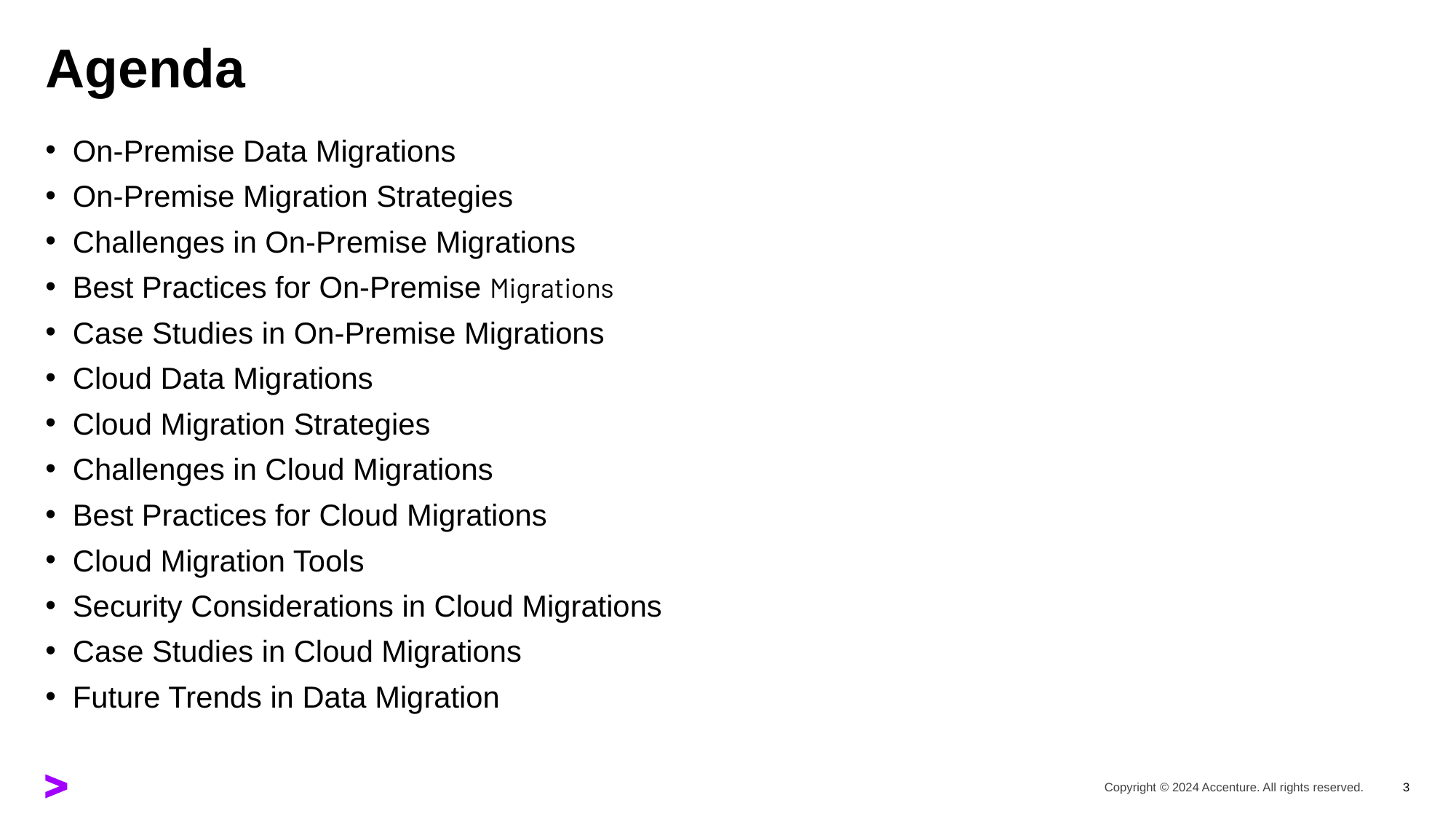

# Agenda
On-Premise Data Migrations
On-Premise Migration Strategies
Challenges in On-Premise Migrations
Best Practices for On-Premise Migrations
Case Studies in On-Premise Migrations
Cloud Data Migrations
Cloud Migration Strategies
Challenges in Cloud Migrations
Best Practices for Cloud Migrations
Cloud Migration Tools
Security Considerations in Cloud Migrations
Case Studies in Cloud Migrations
Future Trends in Data Migration

3